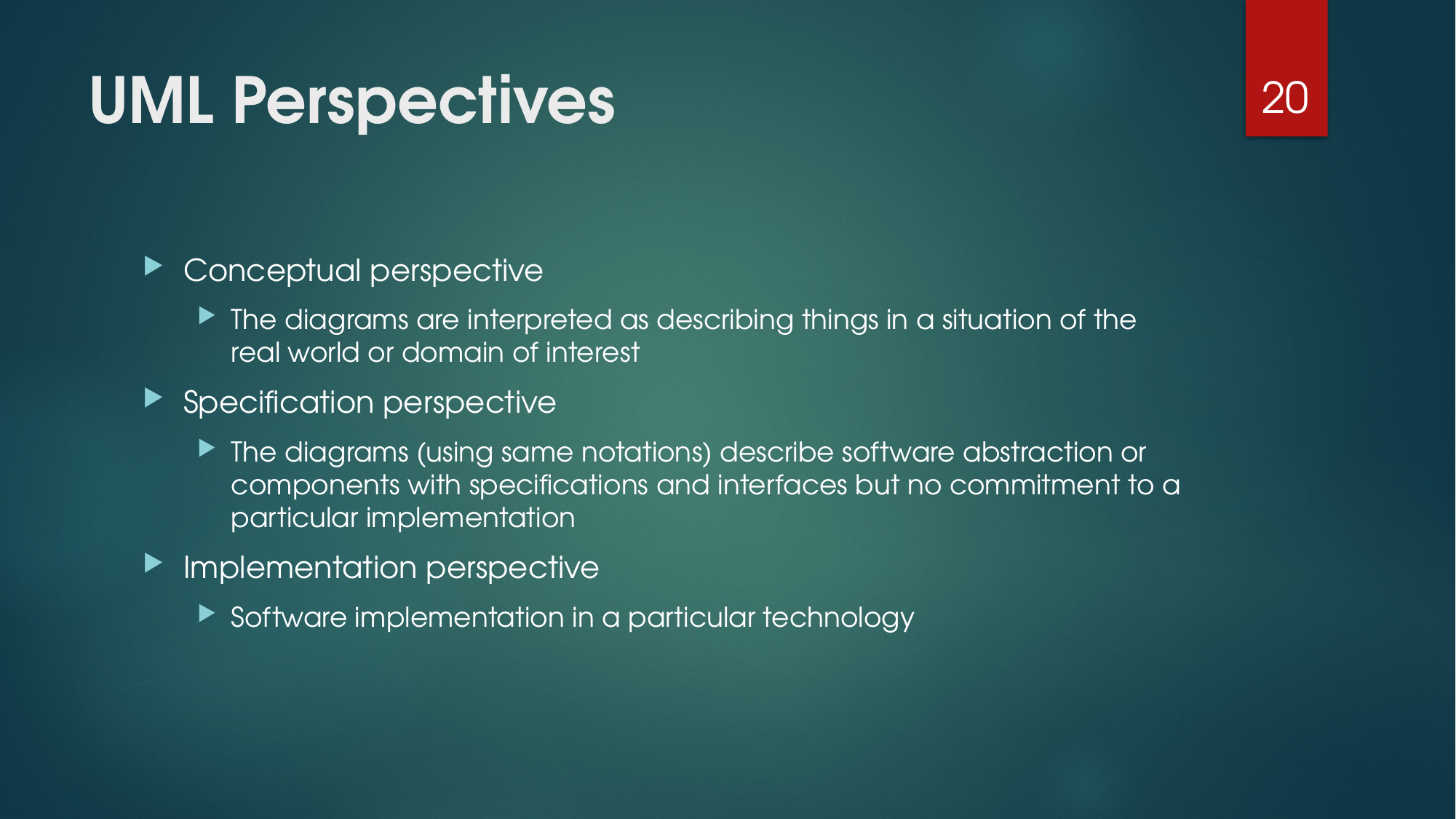

20
# UML Perspectives
Conceptual perspective
The diagrams are interpreted as describing things in a situation of the real world or domain of interest
Specification perspective
The diagrams (using same notations) describe software abstraction or components with specifications and interfaces but no commitment to a particular implementation
Implementation perspective
Software implementation in a particular technology